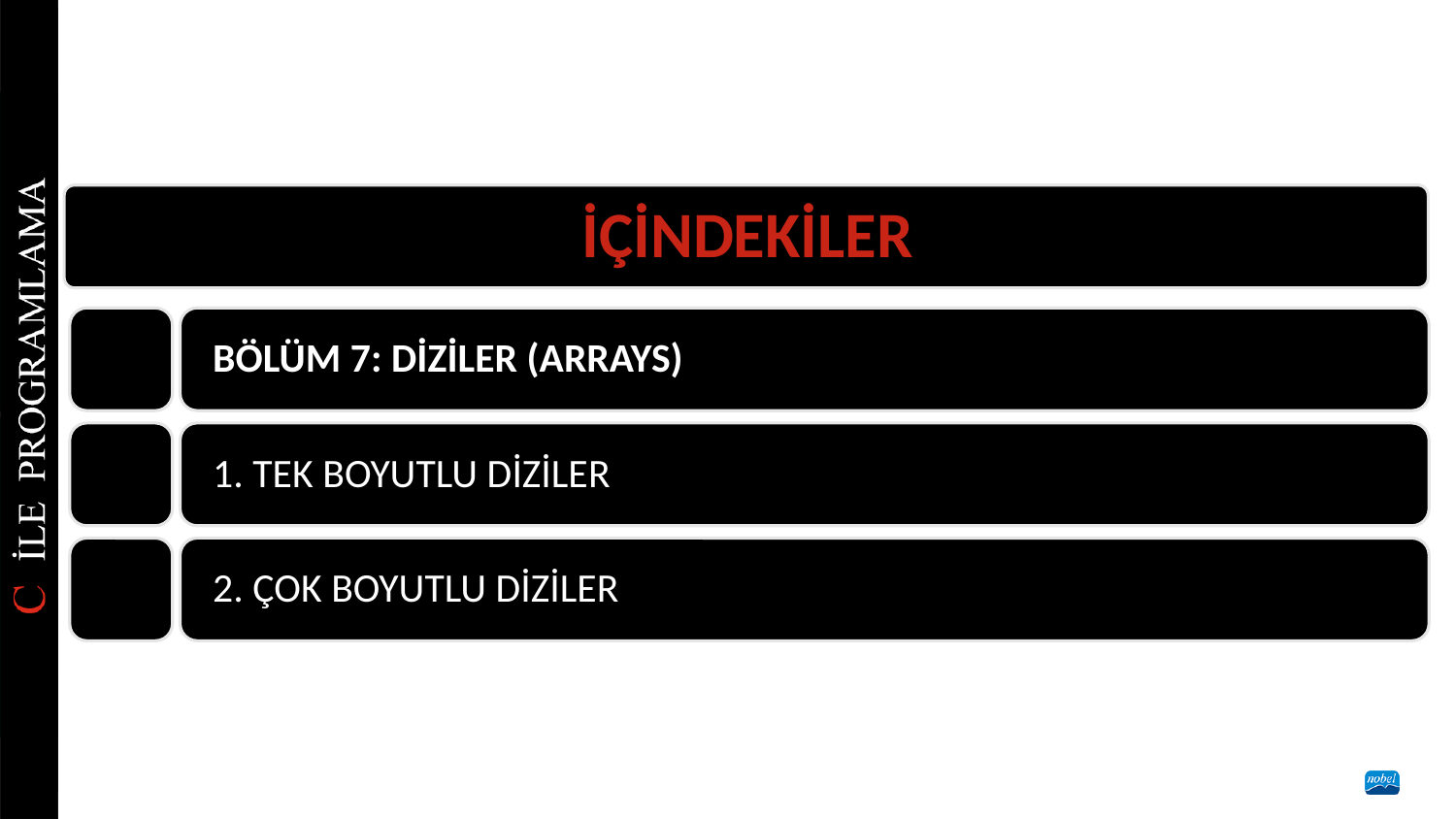

İÇİNDEKİLER
BÖLÜM 7: DİZİLER (ARRAYS)
1. TEK BOYUTLU DİZİLER
2. ÇOK BOYUTLU DİZİLER